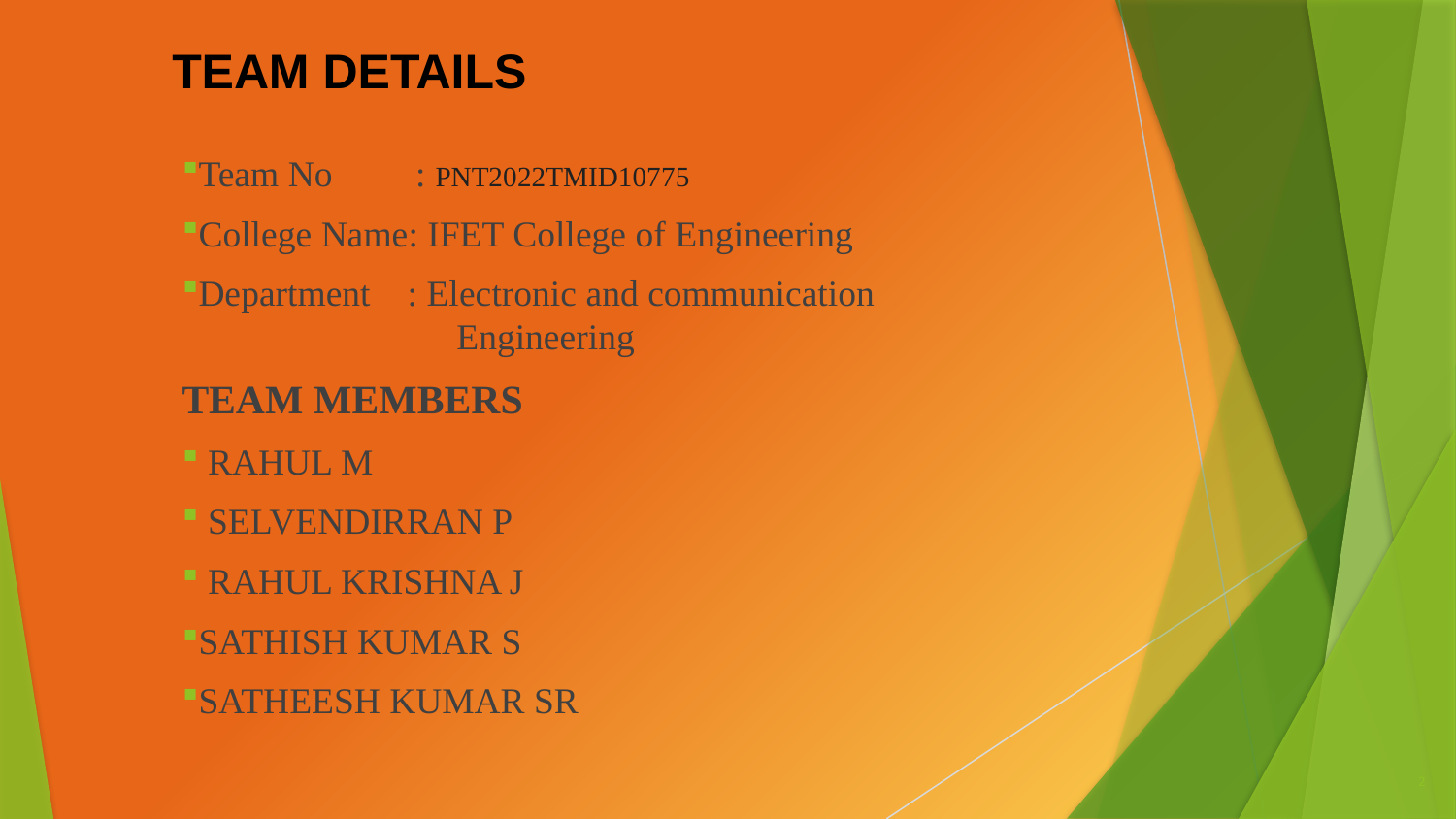

TEAM DETAILS

Team No         : PNT2022TMID10775
College Name: IFET College of Engineering
Department    : Electronic and communication 		              Engineering
TEAM MEMBERS
 RAHUL M
 SELVENDIRRAN P
 RAHUL KRISHNA J
SATHISH KUMAR S
SATHEESH KUMAR SR

2